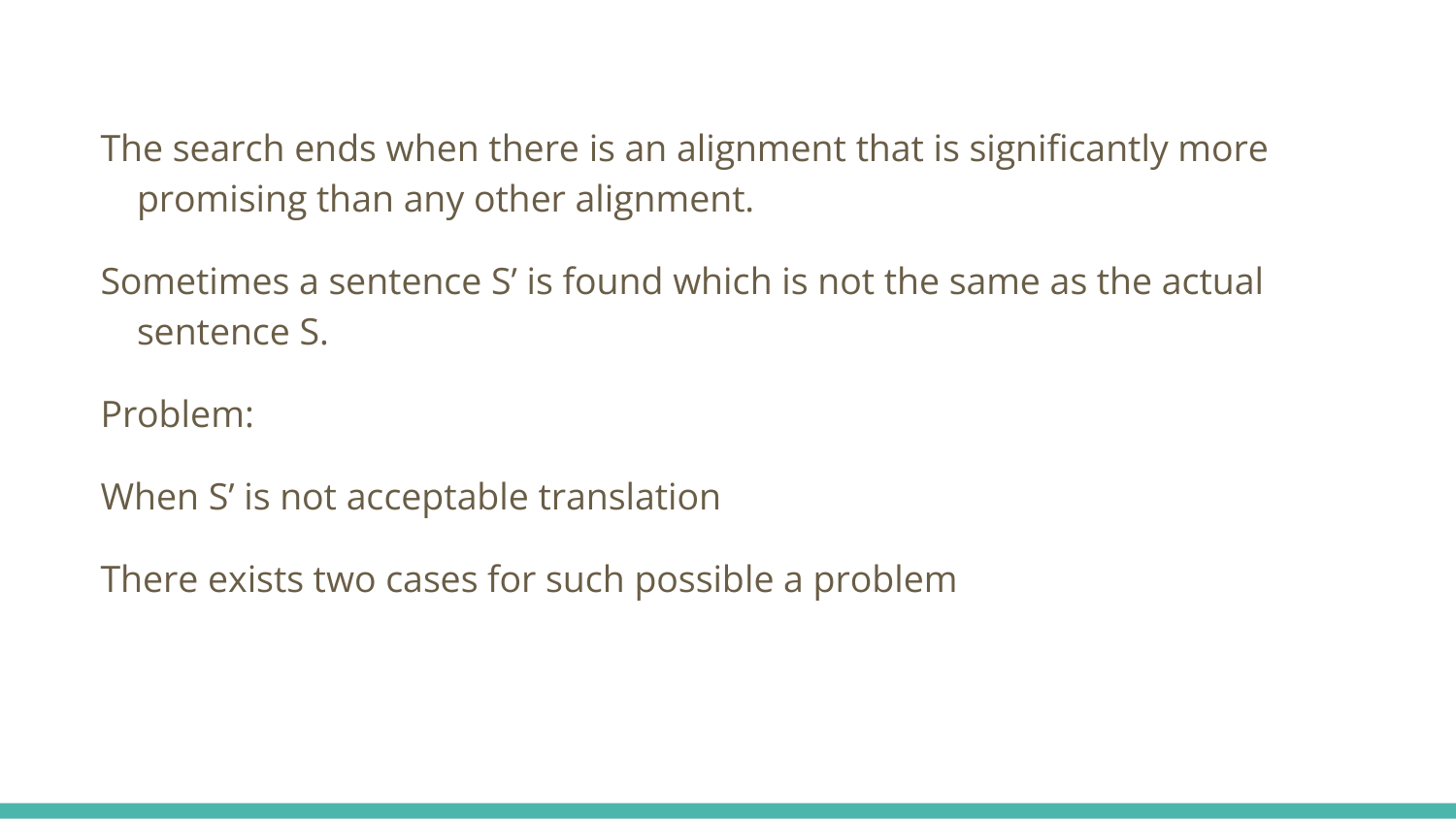

The search ends when there is an alignment that is significantly more promising than any other alignment.
Sometimes a sentence S’ is found which is not the same as the actual sentence S.
Problem:
When S’ is not acceptable translation
There exists two cases for such possible a problem